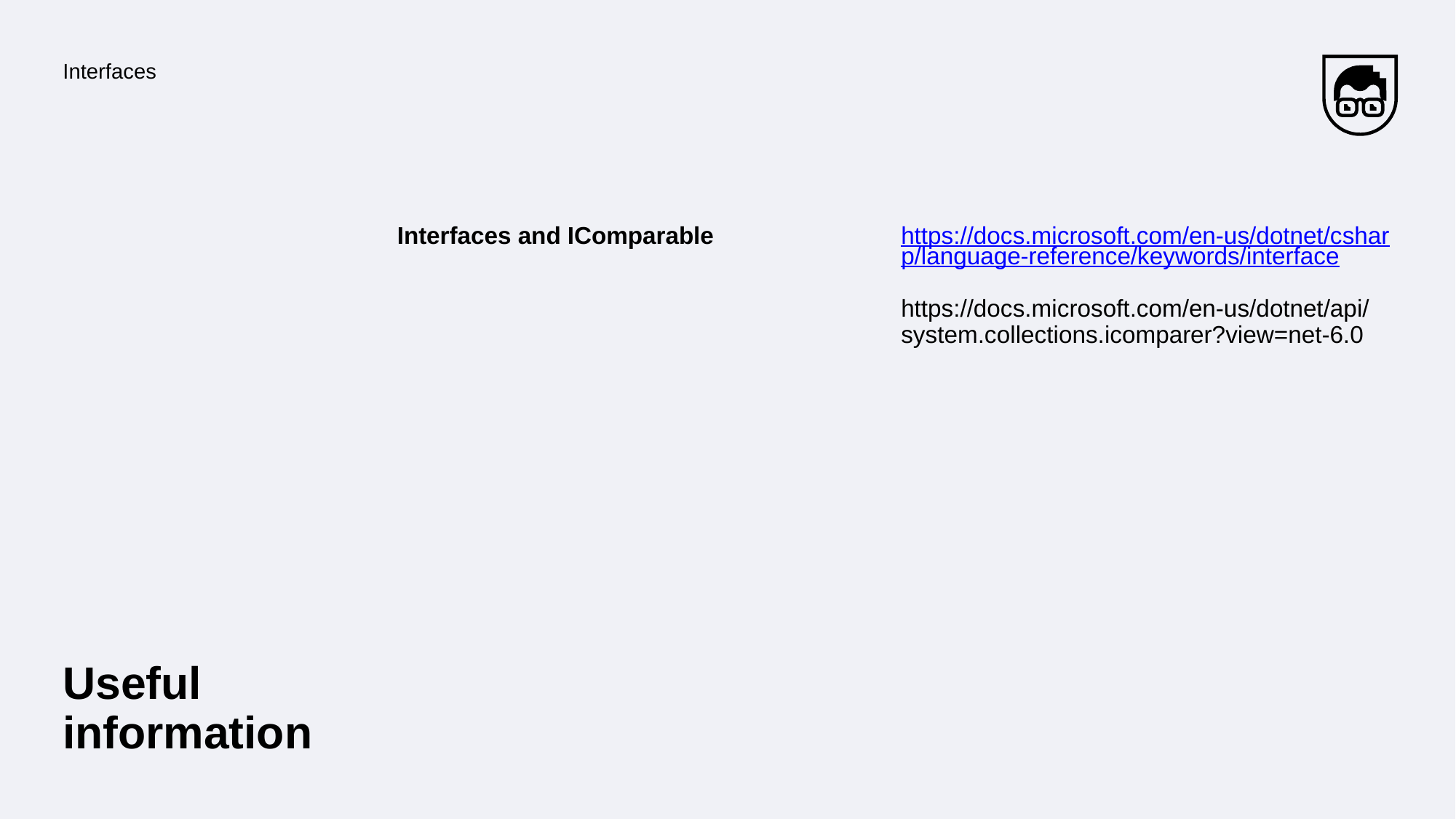

Interfaces
https://docs.microsoft.com/en-us/dotnet/csharp/language-reference/keywords/interface

https://docs.microsoft.com/en-us/dotnet/api/system.collections.icomparer?view=net-6.0
Interfaces and IComparable

Useful information